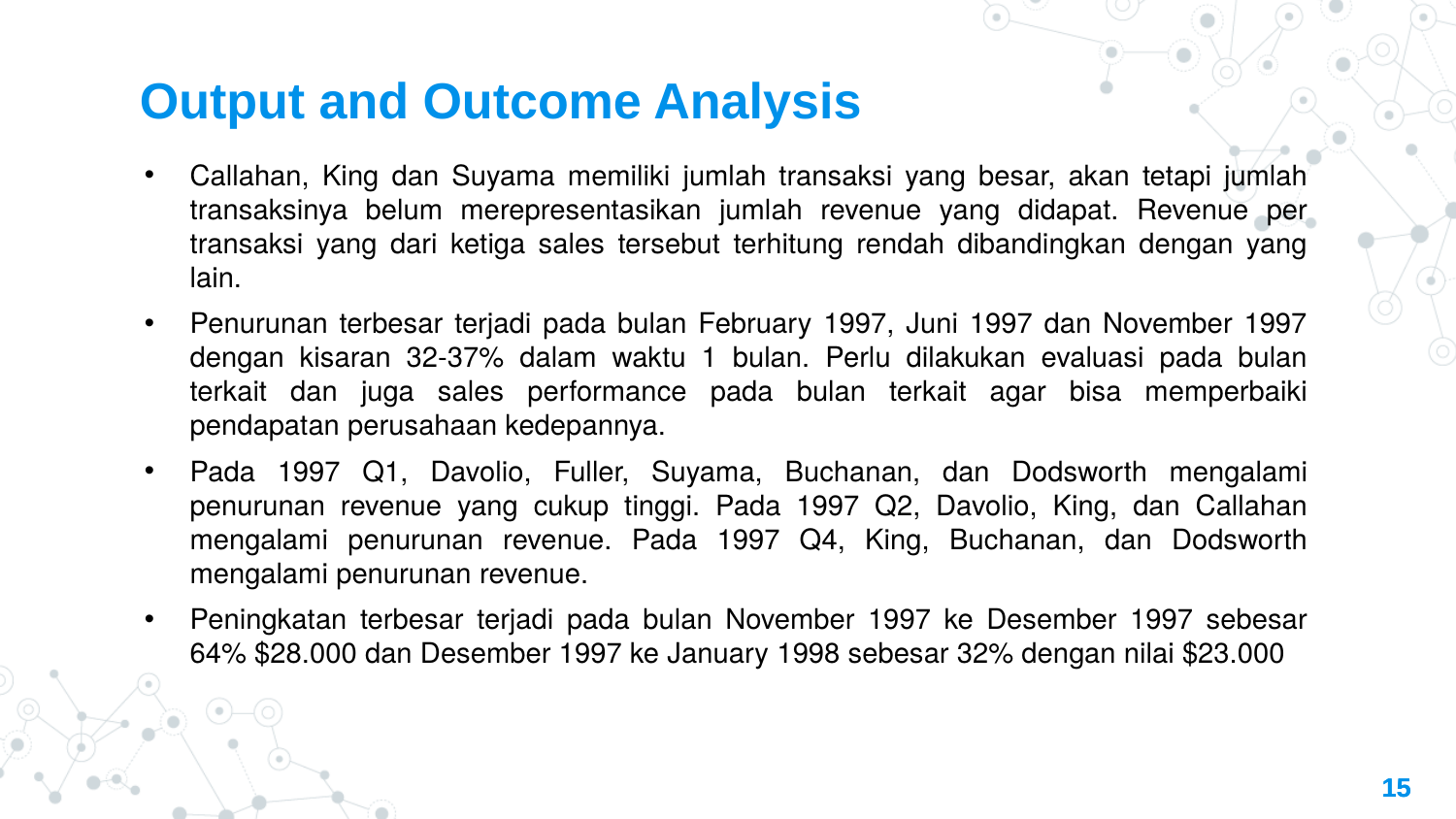

Output and Outcome Analysis

Callahan, King dan Suyama memiliki jumlah transaksi yang besar, akan tetapi jumlah transaksinya belum merepresentasikan jumlah revenue yang didapat. Revenue per transaksi yang dari ketiga sales tersebut terhitung rendah dibandingkan dengan yang lain.
Penurunan terbesar terjadi pada bulan February 1997, Juni 1997 dan November 1997 dengan kisaran 32-37% dalam waktu 1 bulan. Perlu dilakukan evaluasi pada bulan terkait dan juga sales performance pada bulan terkait agar bisa memperbaiki pendapatan perusahaan kedepannya.
Pada 1997 Q1, Davolio, Fuller, Suyama, Buchanan, dan Dodsworth mengalami penurunan revenue yang cukup tinggi. Pada 1997 Q2, Davolio, King, dan Callahan mengalami penurunan revenue. Pada 1997 Q4, King, Buchanan, dan Dodsworth mengalami penurunan revenue.
Peningkatan terbesar terjadi pada bulan November 1997 ke Desember 1997 sebesar 64% $28.000 dan Desember 1997 ke January 1998 sebesar 32% dengan nilai $23.000
15
15